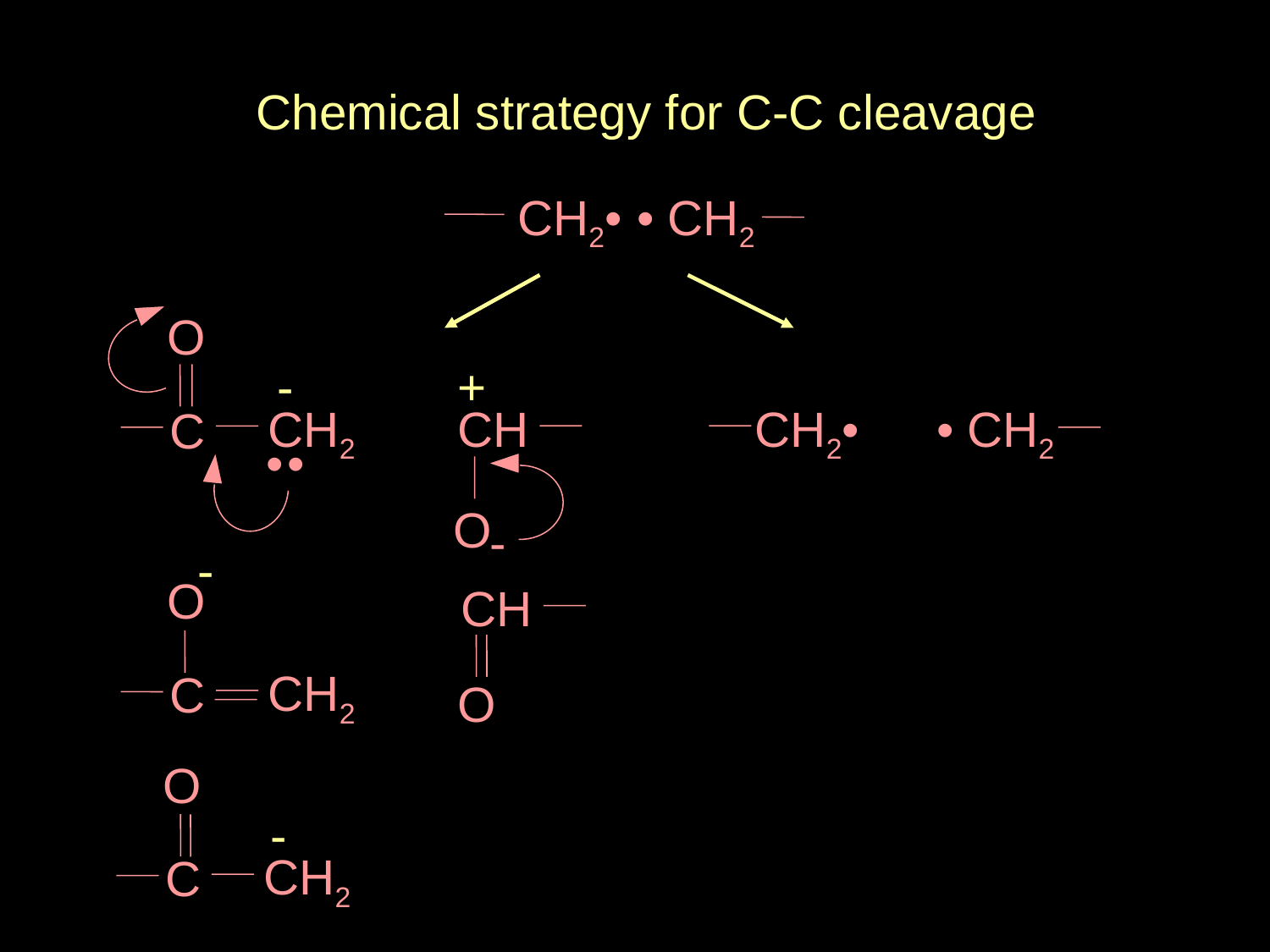

Chemical strategy for C-C cleavage
CH2•
• CH2

O

C

-
+
CH2
CH
CH2•
• CH2
•
•

O
-
-
O

CH2
C

CH

O
O
-

CH2
C